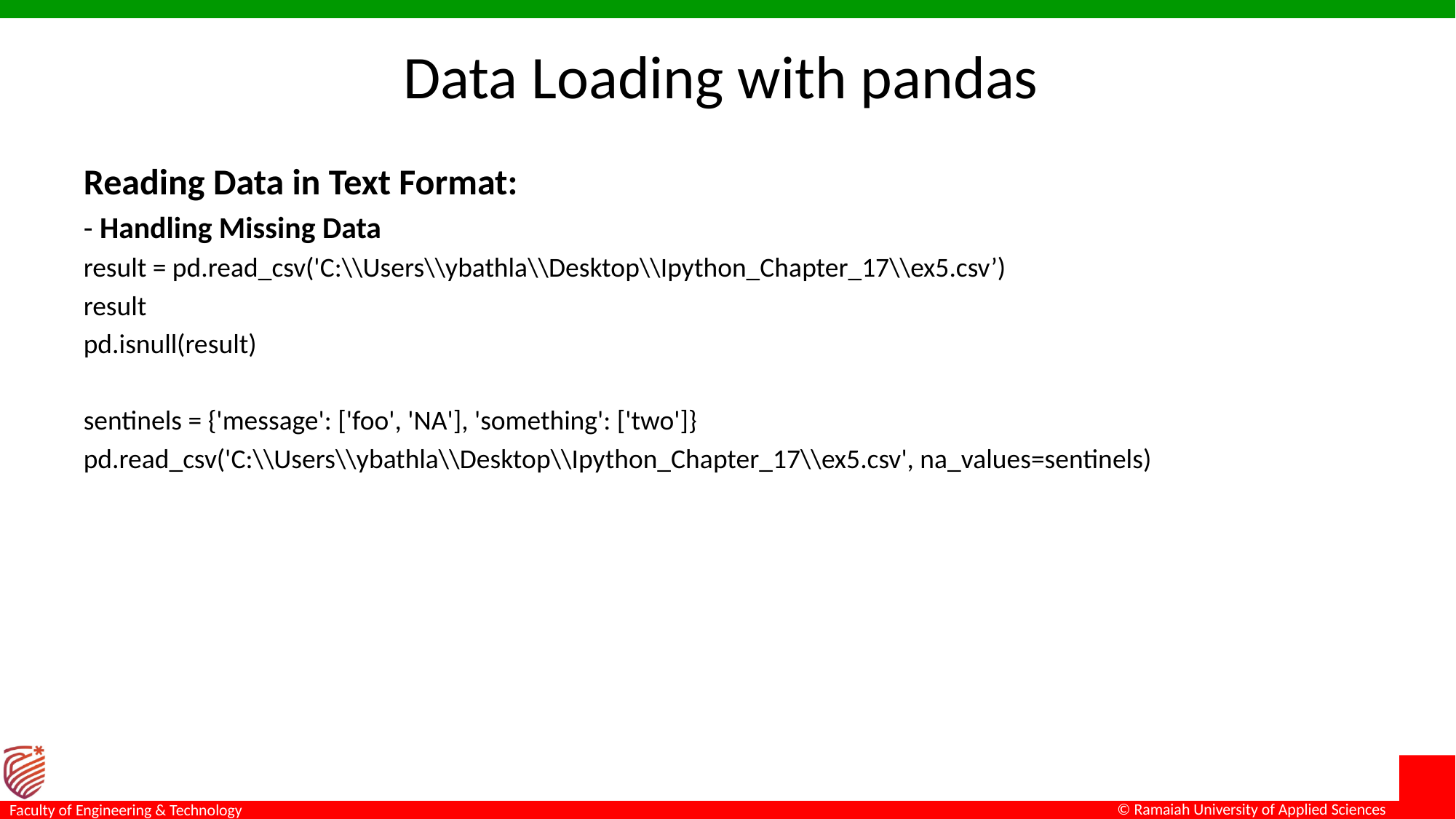

# Data Loading with pandas
Reading Data in Text Format:
- Handling Missing Data
result = pd.read_csv('C:\\Users\\ybathla\\Desktop\\Ipython_Chapter_17\\ex5.csv’)
result
pd.isnull(result)

sentinels = {'message': ['foo', 'NA'], 'something': ['two']}
pd.read_csv('C:\\Users\\ybathla\\Desktop\\Ipython_Chapter_17\\ex5.csv', na_values=sentinels)